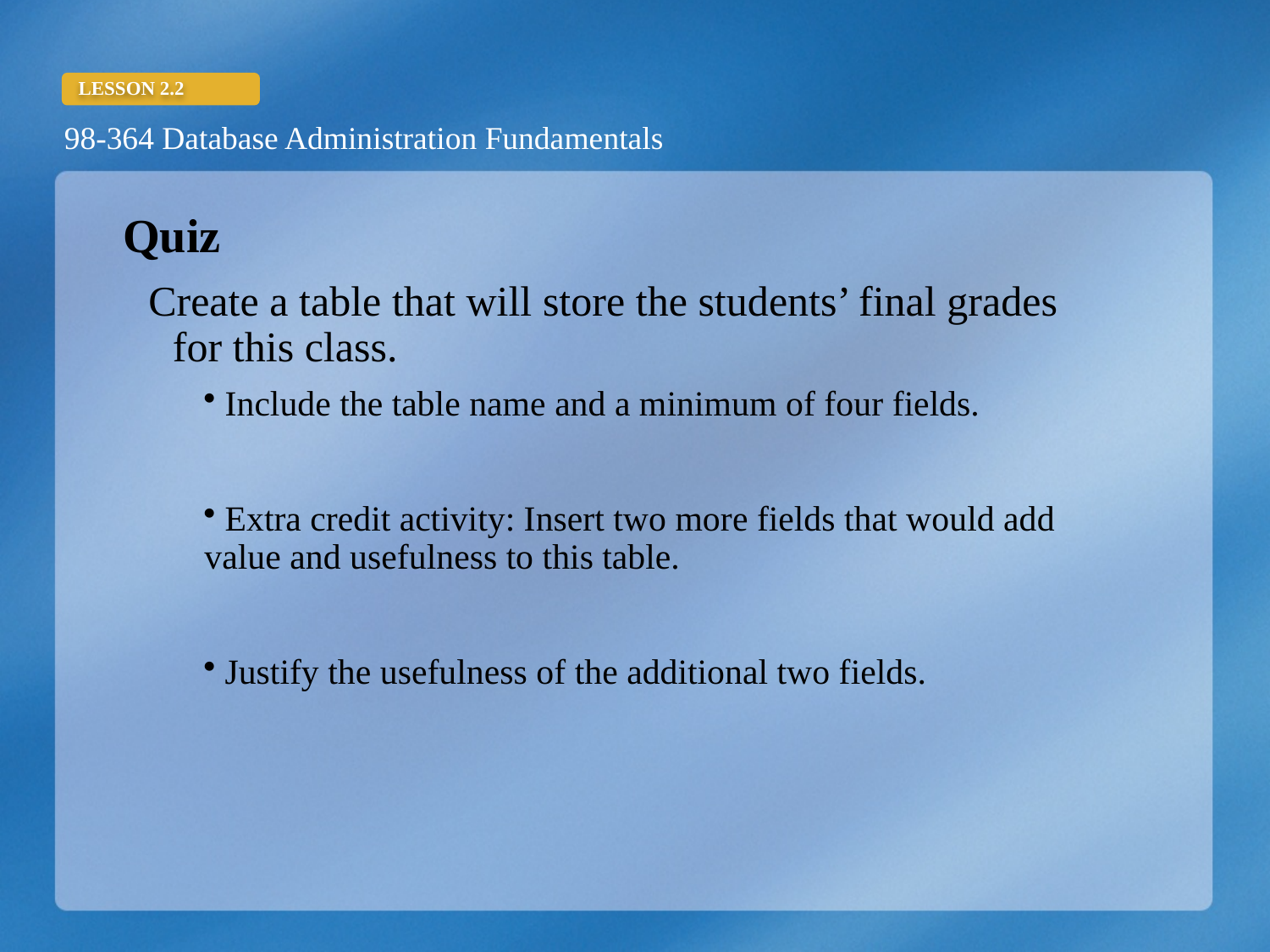

Quiz
Create a table that will store the students’ final grades for this class.
 Include the table name and a minimum of four fields.

 Extra credit activity: Insert two more fields that would add value and usefulness to this table.

 Justify the usefulness of the additional two fields.